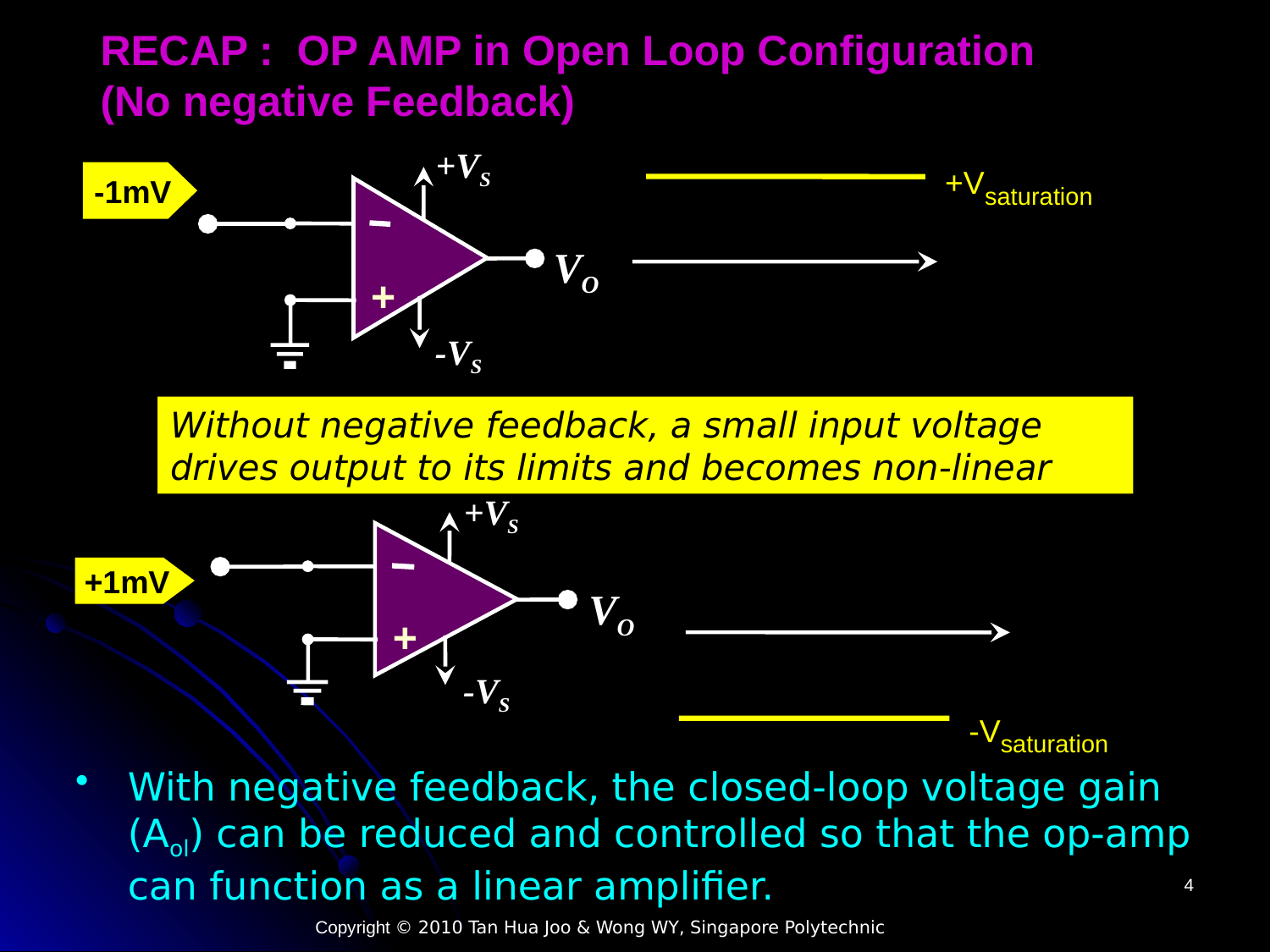

RECAP :  OP AMP in Open Loop Configuration (No negative Feedback)
+VS

VO

+

-VS

+Vsaturation

-1mV
Without negative feedback, a small input voltage drives output to its limits and becomes non-linear
+VS

VO

+

-VS

+1mV

-Vsaturation

With negative feedback, the closed-loop voltage gain (Aol) can be reduced and controlled so that the op-amp can function as a linear amplifier.
4

Copyright © 2010 Tan Hua Joo & Wong WY, Singapore Polytechnic